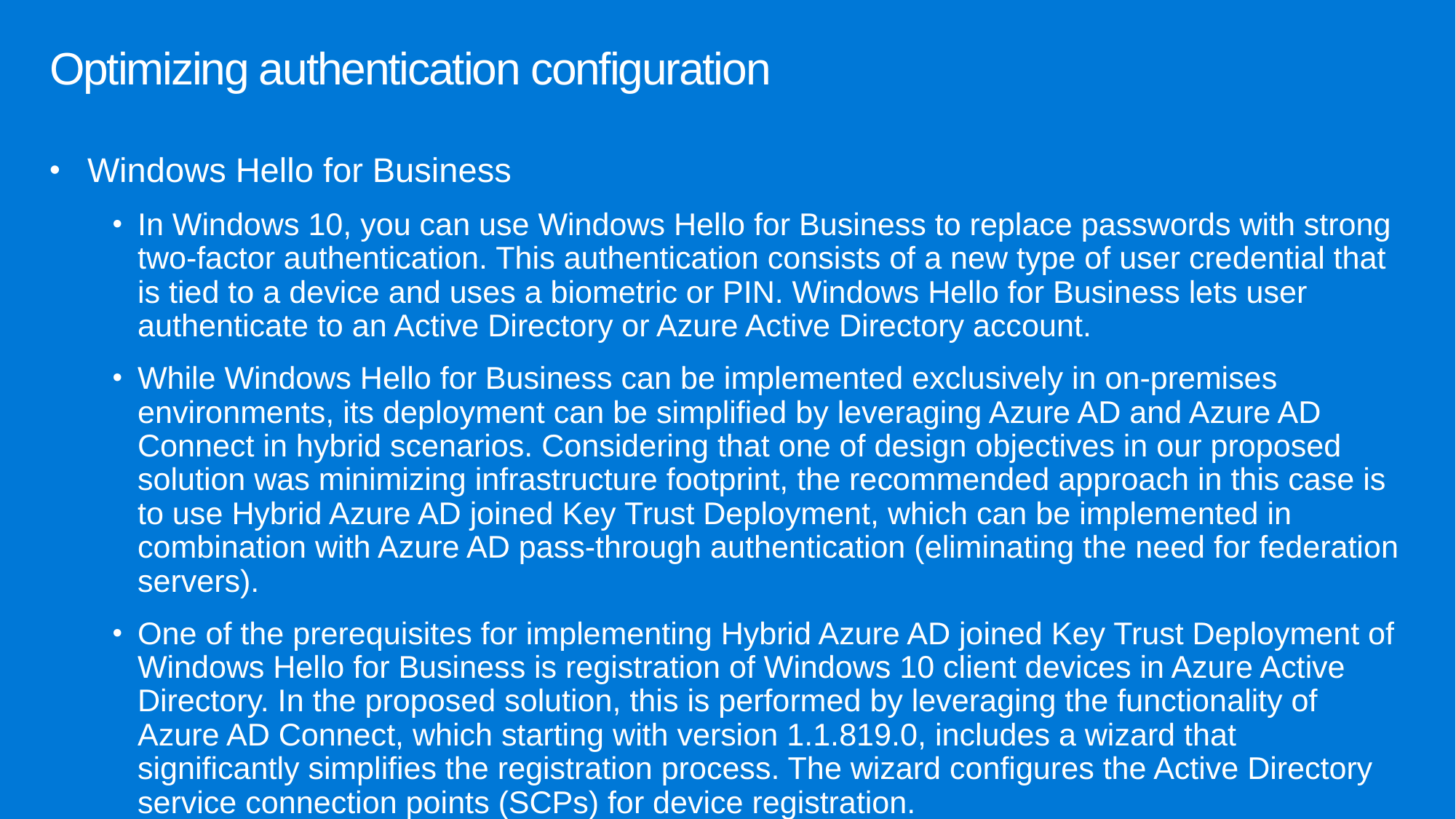

# Optimizing authentication configuration
Windows Hello for Business
In Windows 10, you can use Windows Hello for Business to replace passwords with strong two-factor authentication. This authentication consists of a new type of user credential that is tied to a device and uses a biometric or PIN. Windows Hello for Business lets user authenticate to an Active Directory or Azure Active Directory account.
While Windows Hello for Business can be implemented exclusively in on-premises environments, its deployment can be simplified by leveraging Azure AD and Azure AD Connect in hybrid scenarios. Considering that one of design objectives in our proposed solution was minimizing infrastructure footprint, the recommended approach in this case is to use Hybrid Azure AD joined Key Trust Deployment, which can be implemented in combination with Azure AD pass-through authentication (eliminating the need for federation servers).
One of the prerequisites for implementing Hybrid Azure AD joined Key Trust Deployment of Windows Hello for Business is registration of Windows 10 client devices in Azure Active Directory. In the proposed solution, this is performed by leveraging the functionality of Azure AD Connect, which starting with version 1.1.819.0, includes a wizard that significantly simplifies the registration process. The wizard configures the Active Directory service connection points (SCPs) for device registration.